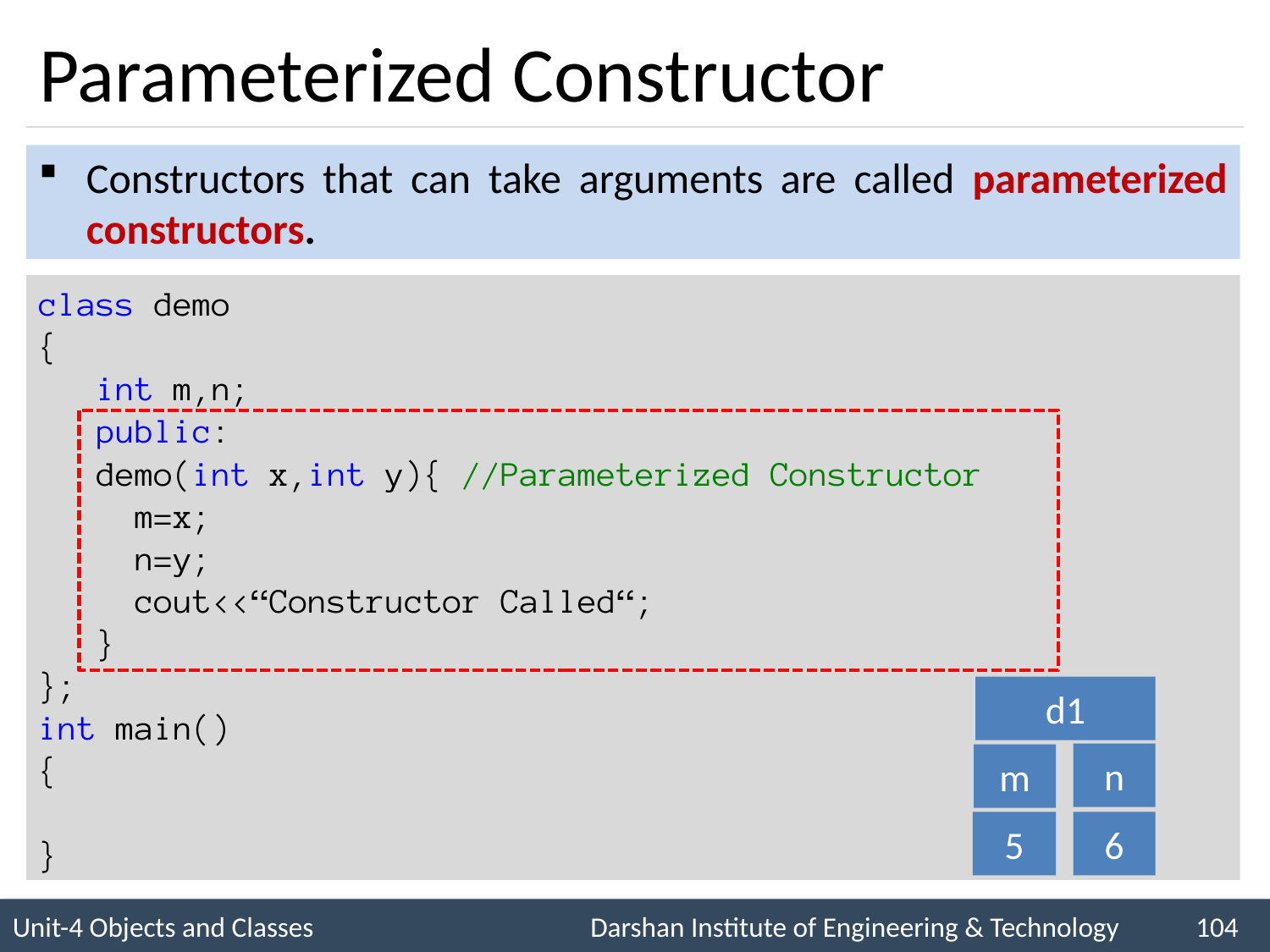

# Parameterized Constructor
Constructors that can take arguments are called parameterized constructors.
class demo
{
   int m,n;
   public:
   demo(int x,int y){ //Parameterized Constructor
     m=x;
     n=y;
     cout<<“Constructor Called“;
   }
};
int main()
{
  demo d1(5,6);
}

d1
n
m

5
6